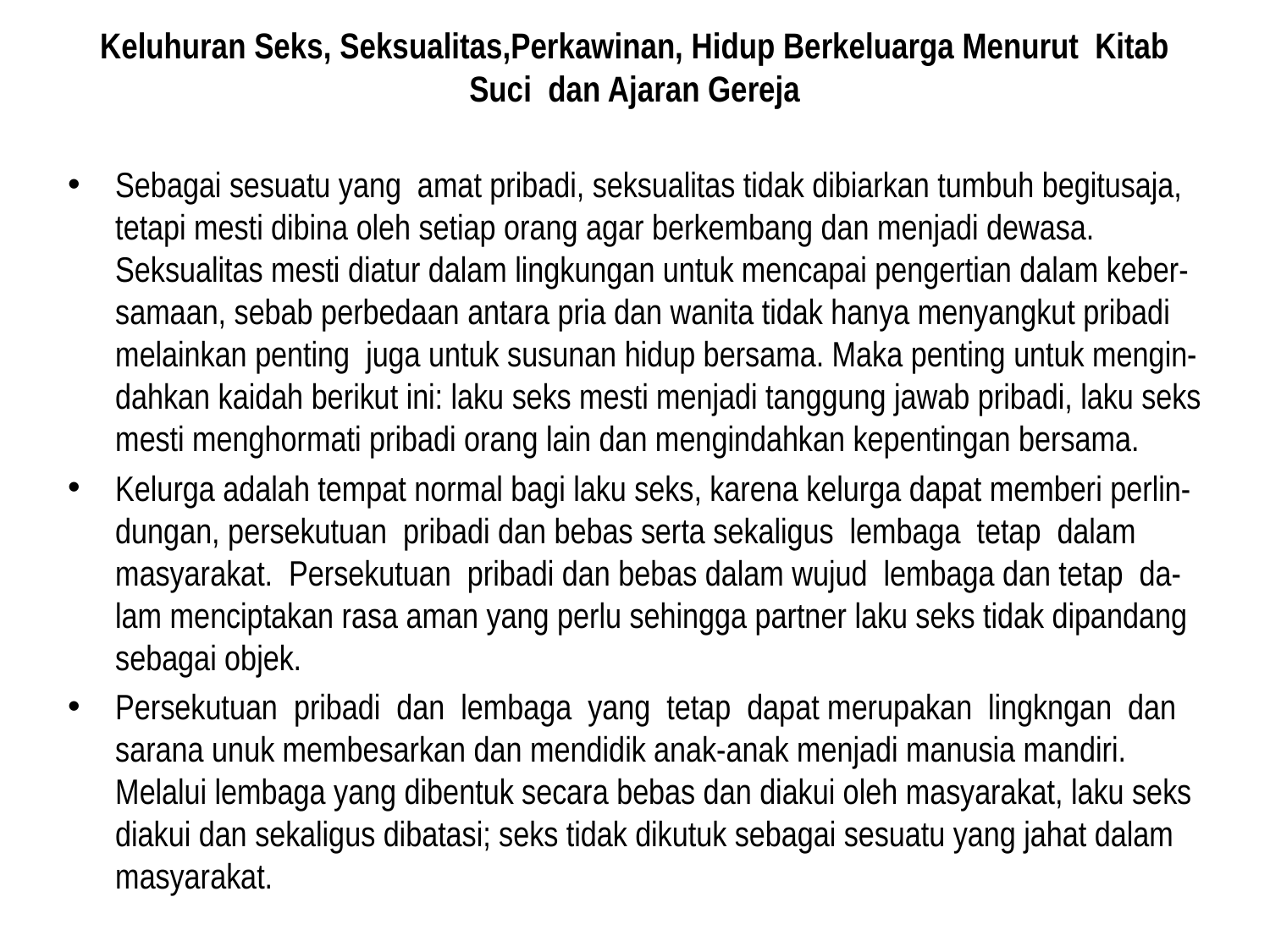

# Keluhuran Seks, Seksualitas,Perkawinan, Hidup Berkeluarga Menurut  Kitab Suci  dan Ajaran Gereja
Sebagai sesuatu yang  amat pribadi, seksualitas tidak dibiarkan tumbuh begitusaja,  tetapi mesti dibina oleh setiap orang agar berkembang dan menjadi dewasa. Seksualitas mesti diatur dalam lingkungan untuk mencapai pengertian dalam keber-samaan, sebab perbedaan antara pria dan wanita tidak hanya menyangkut pribadi melainkan penting  juga untuk susunan hidup bersama. Maka penting untuk mengin-dahkan kaidah berikut ini: laku seks mesti menjadi tanggung jawab pribadi, laku seks mesti menghormati pribadi orang lain dan mengindahkan kepentingan bersama.
Kelurga adalah tempat normal bagi laku seks, karena kelurga dapat memberi perlin-dungan, persekutuan  pribadi dan bebas serta sekaligus  lembaga  tetap  dalam masyarakat.  Persekutuan  pribadi dan bebas dalam wujud  lembaga dan tetap  da-lam menciptakan rasa aman yang perlu sehingga partner laku seks tidak dipandang  sebagai objek.
Persekutuan  pribadi  dan  lembaga  yang  tetap  dapat merupakan  lingkngan  dan sarana unuk membesarkan dan mendidik anak-anak menjadi manusia mandiri. Melalui lembaga yang dibentuk secara bebas dan diakui oleh masyarakat, laku seks diakui dan sekaligus dibatasi; seks tidak dikutuk sebagai sesuatu yang jahat dalam masyarakat.